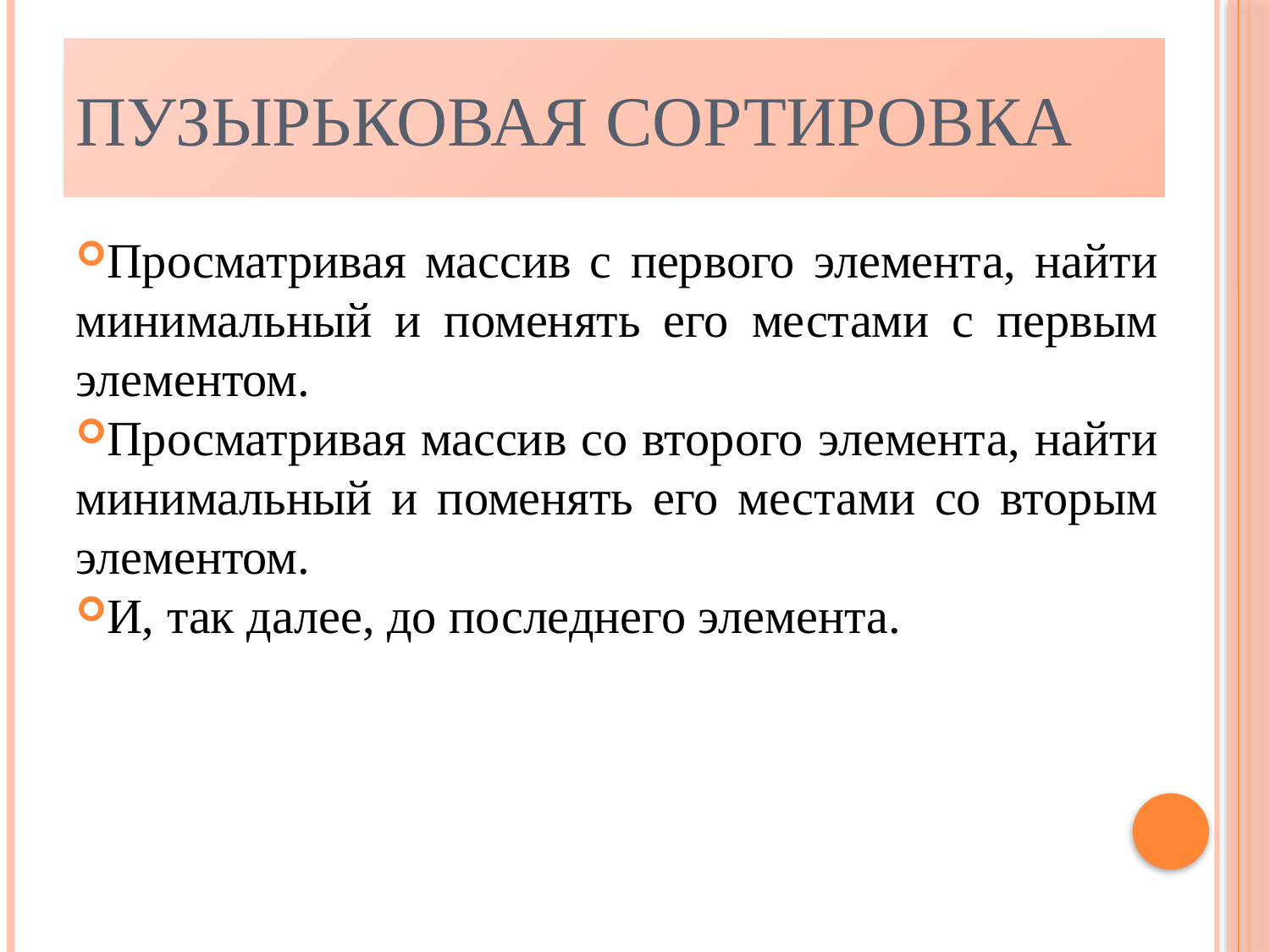

# Пузырьковая сортировка
Просматривая массив с первого элемента, найти минимальный и поменять его местами с первым элементом.
Просматривая массив со второго элемента, найти минимальный и поменять его местами со вторым элементом.
И, так далее, до последнего элемента.